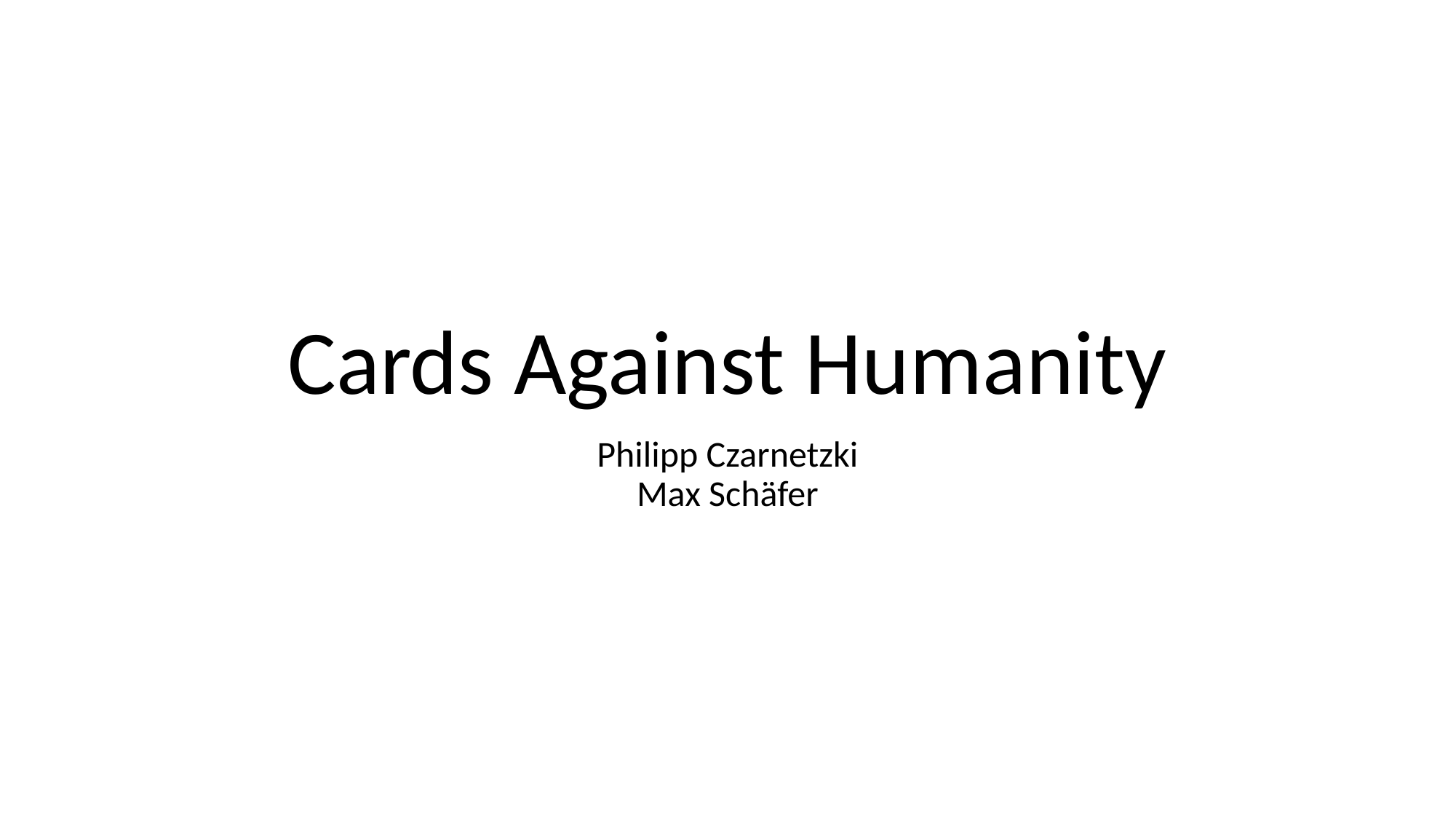

# Cards Against Humanity
Philipp Czarnetzki
Max Schäfer